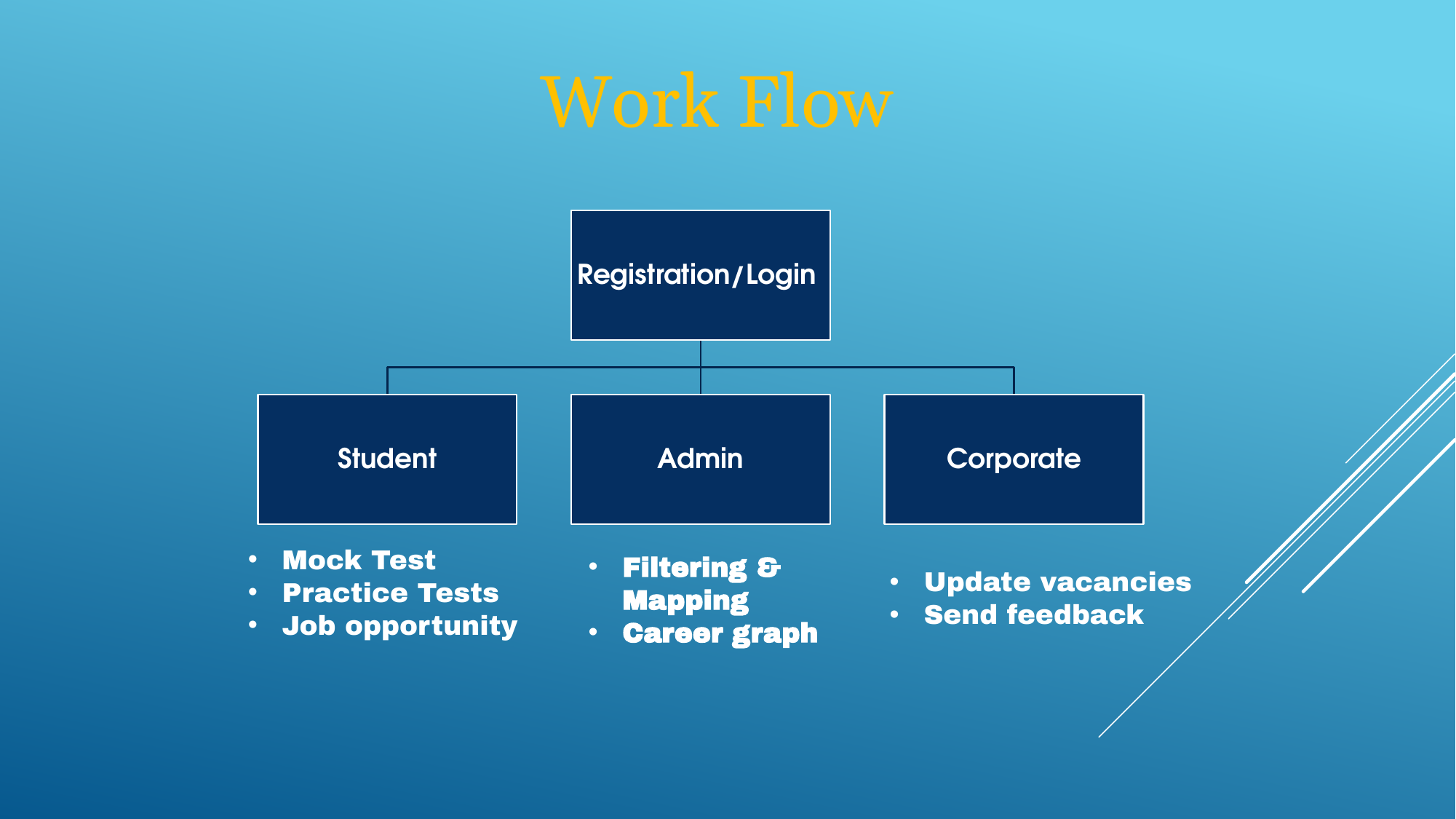

Registration/Login
Student
Admin
Corporate
Work Flow

Mock Test
Practice Tests
Job opportunity

Filtering & Mapping
Career graph
Update vacancies
Send feedback